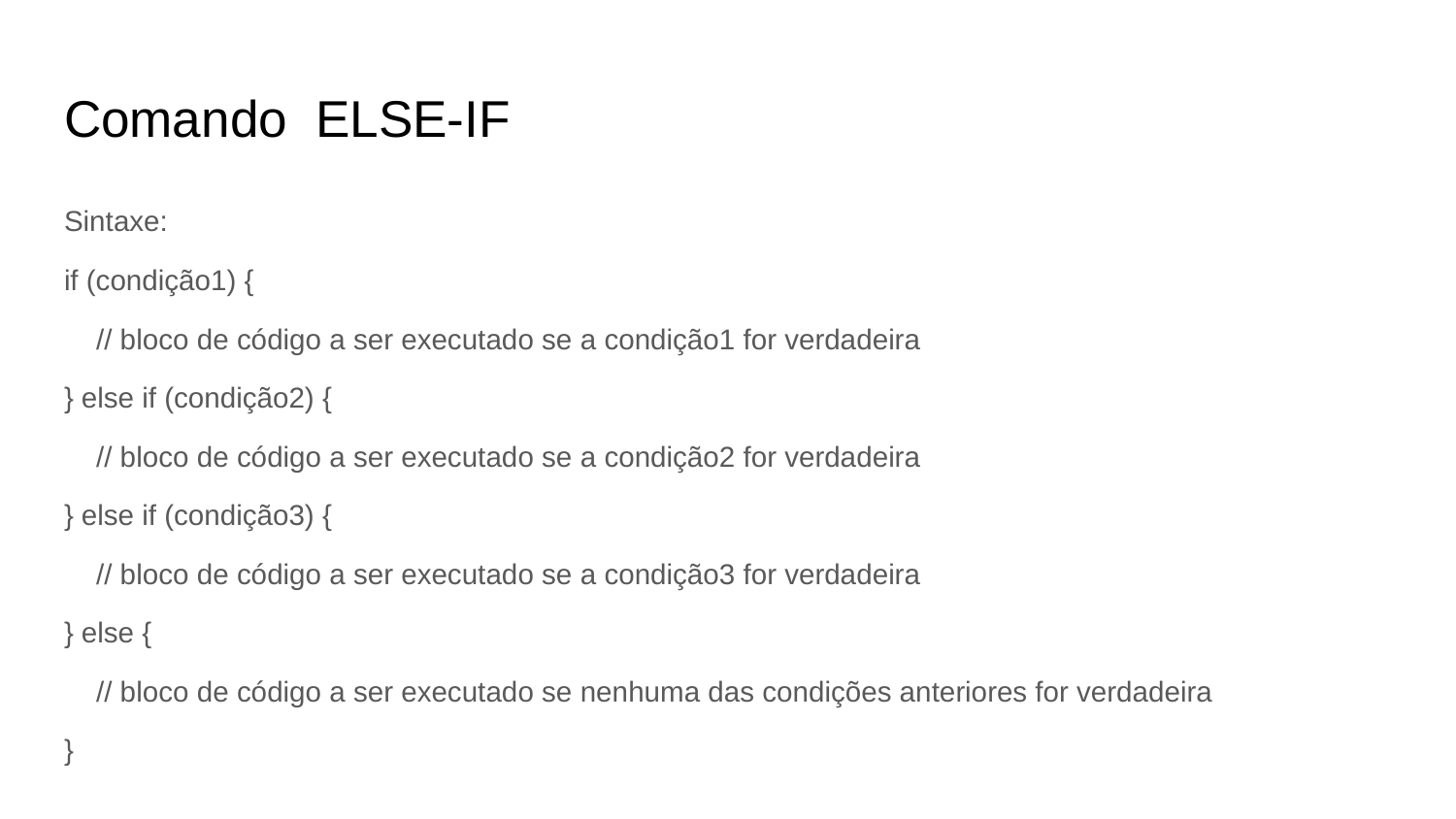

# Comando  ELSE-IF

Sintaxe:
if (condição1) {
    // bloco de código a ser executado se a condição1 for verdadeira
} else if (condição2) {
    // bloco de código a ser executado se a condição2 for verdadeira
} else if (condição3) {
    // bloco de código a ser executado se a condição3 for verdadeira
} else {
    // bloco de código a ser executado se nenhuma das condições anteriores for verdadeira
}